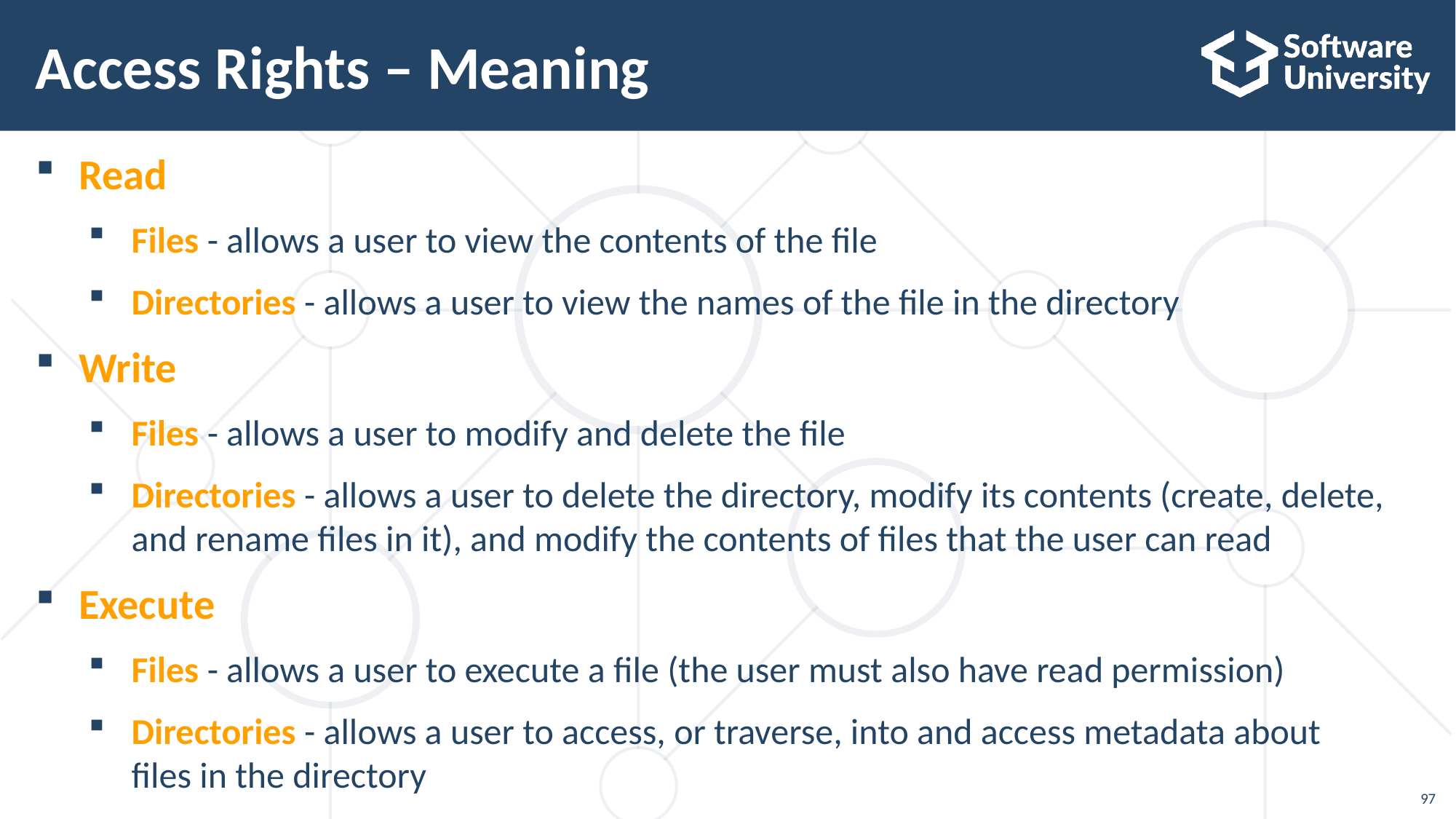

# Access Rights – Meaning
Read
Files - allows a user to view the contents of the file
Directories - allows a user to view the names of the file in the directory
Write
Files - allows a user to modify and delete the file
Directories - allows a user to delete the directory, modify its contents (create, delete, and rename files in it), and modify the contents of files that the user can read
Execute
Files - allows a user to execute a file (the user must also have read permission)
Directories - allows a user to access, or traverse, into and access metadata about
files in the directory
97